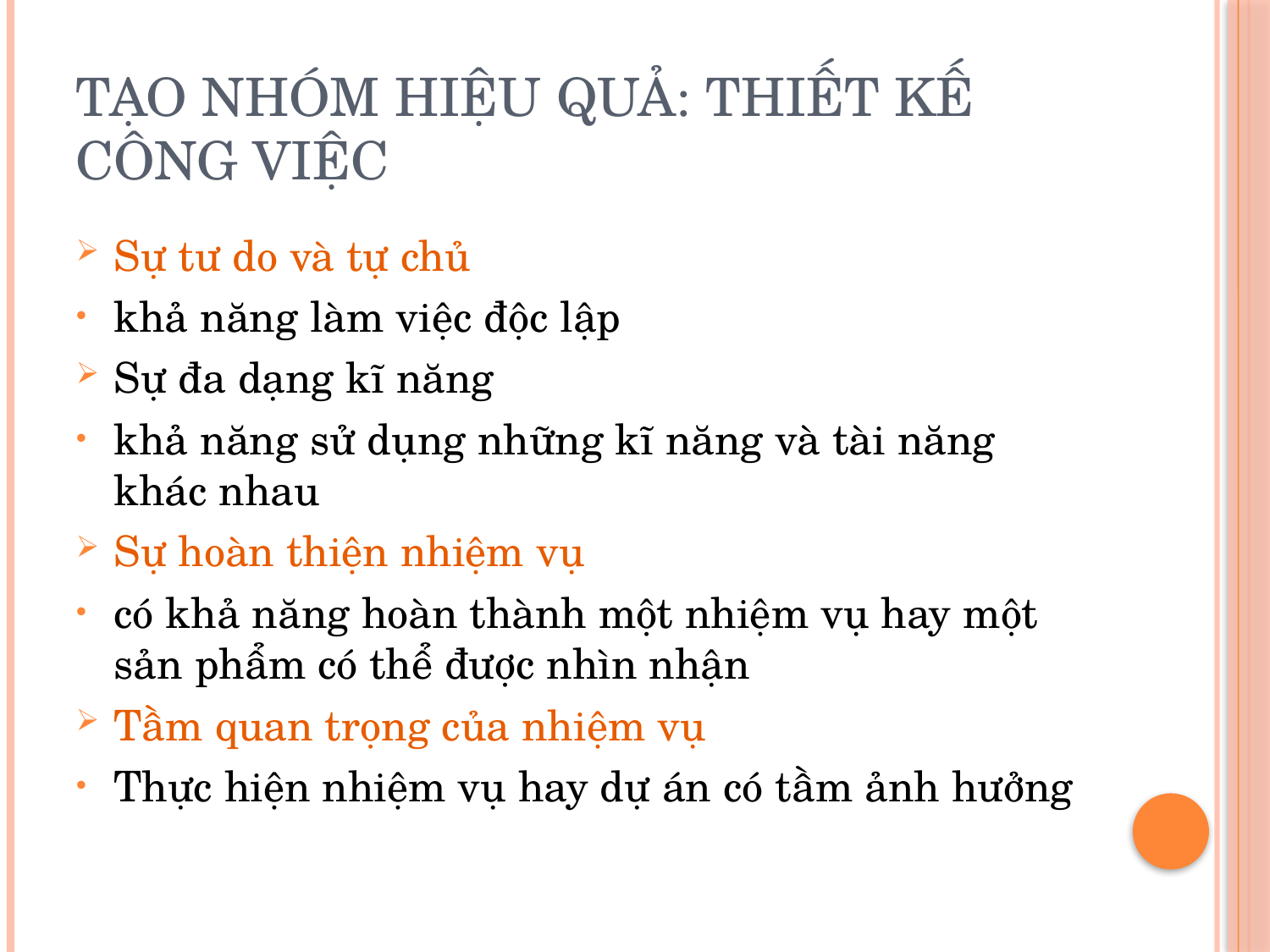

# Tạo nhóm hiệu quả: thiết kế công việc
Sự tư do và tự chủ
khả năng làm việc độc lập
Sự đa dạng kĩ năng
khả năng sử dụng những kĩ năng và tài năng khác nhau
Sự hoàn thiện nhiệm vụ
có khả năng hoàn thành một nhiệm vụ hay một sản phẩm có thể được nhìn nhận
Tầm quan trọng của nhiệm vụ
Thực hiện nhiệm vụ hay dự án có tầm ảnh hưởng